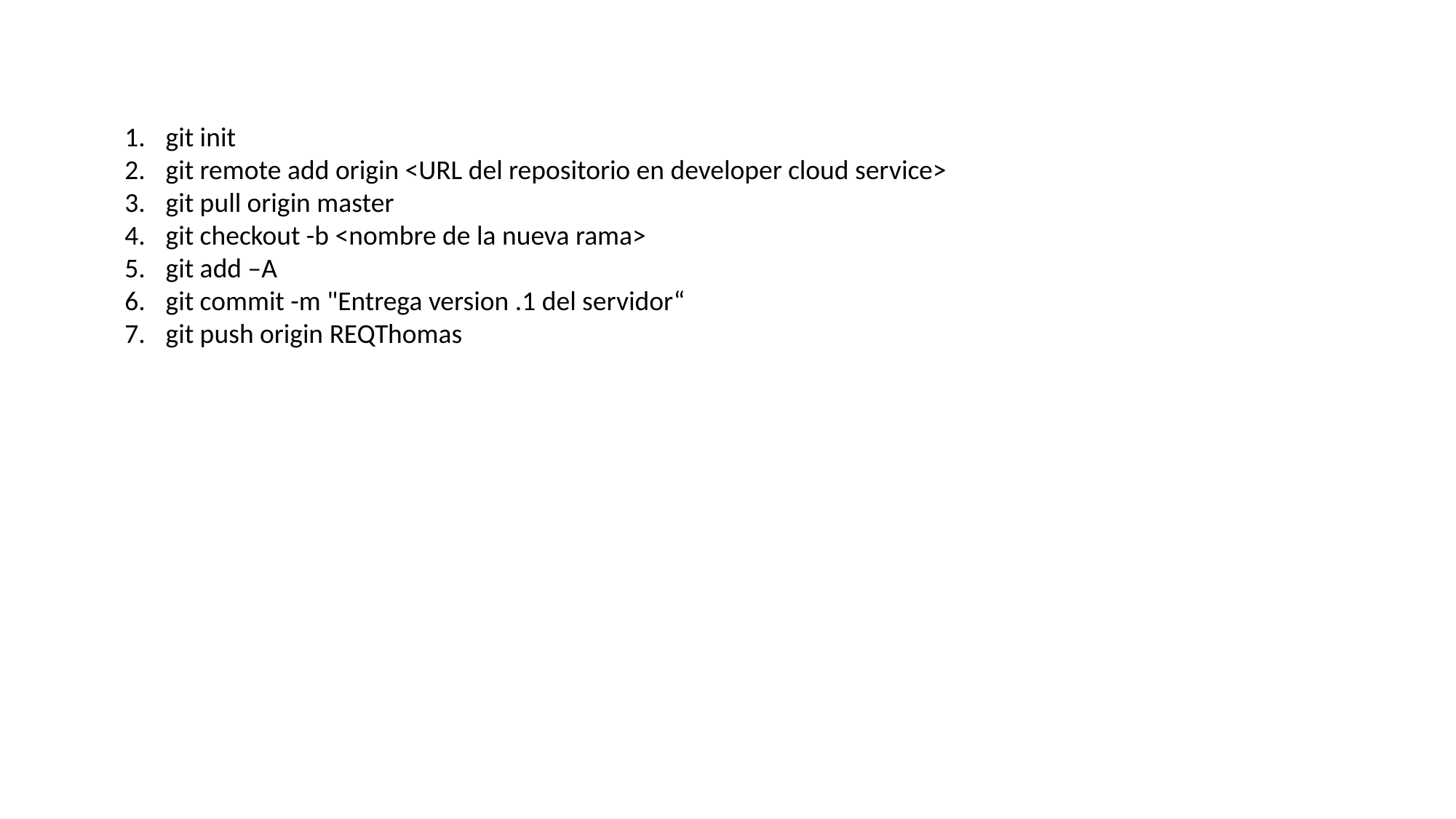

git init
git remote add origin <URL del repositorio en developer cloud service>
git pull origin master
git checkout -b <nombre de la nueva rama>
git add –A
git commit -m "Entrega version .1 del servidor“
git push origin REQThomas